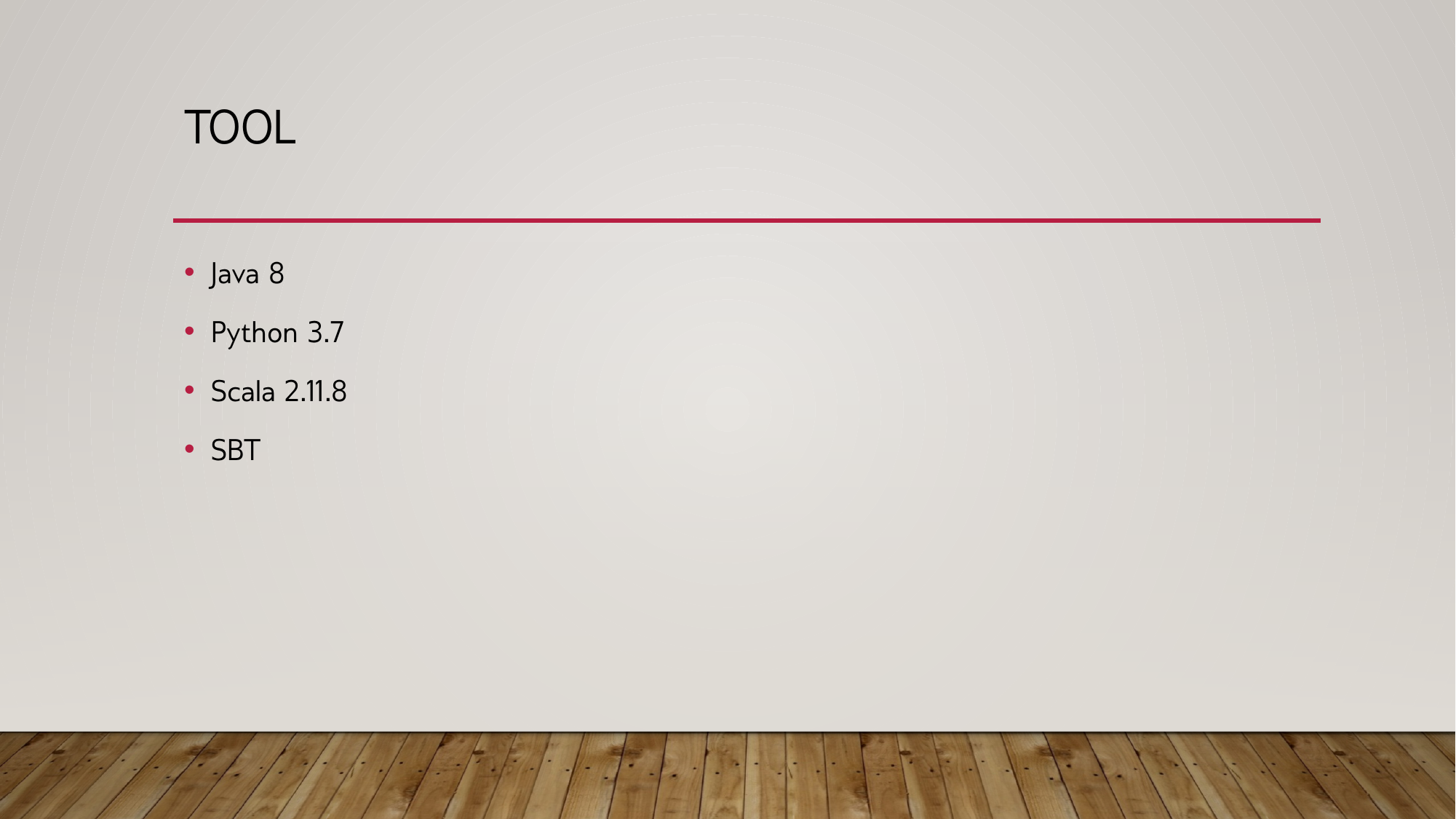

# Tool
Java 8
Python 3.7
Scala 2.11.8
SBT